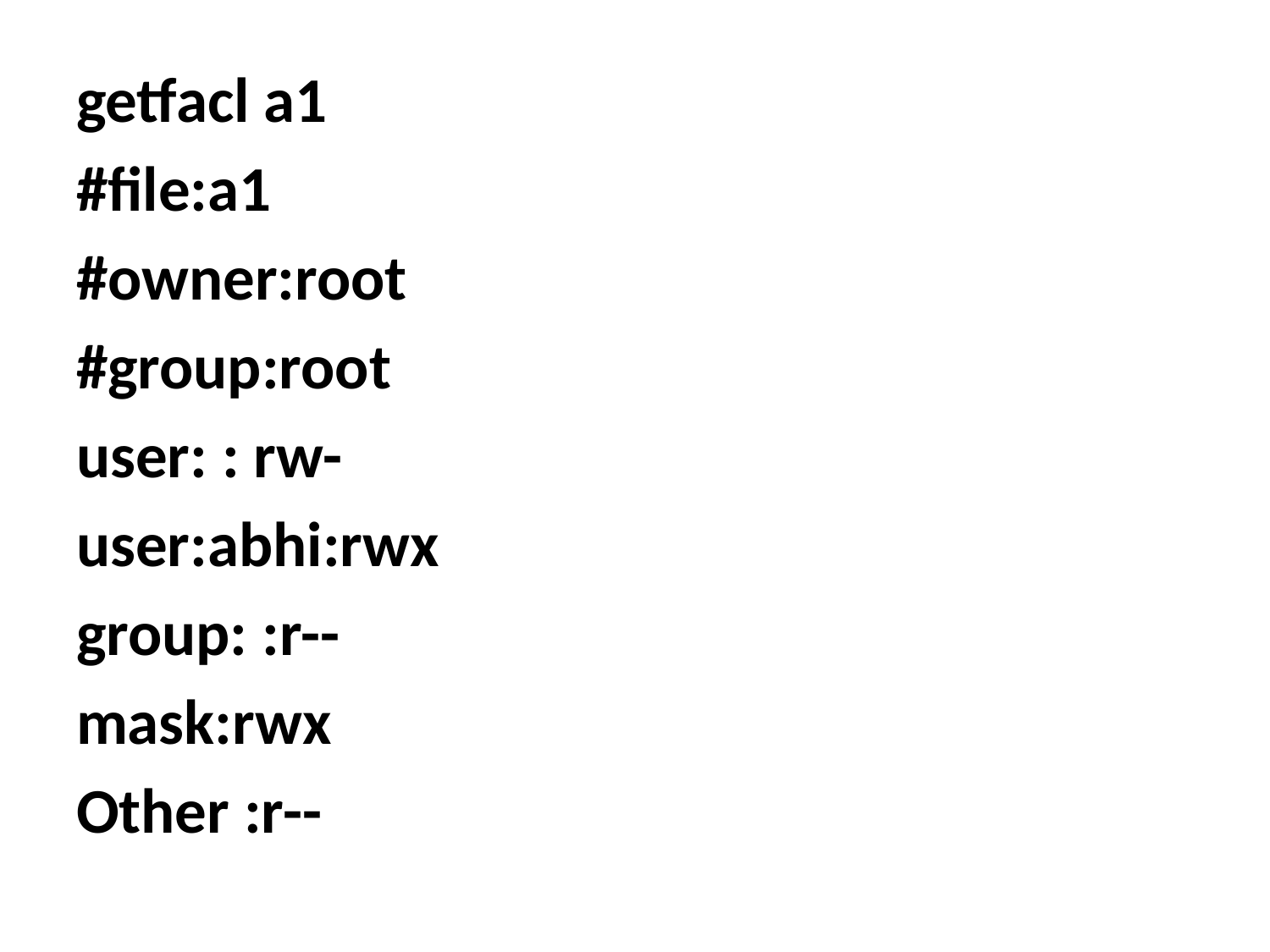

getfacl a1
#file:a1
#owner:root
#group:root
user: : rw-
user:abhi:rwx
group: :r--
mask:rwx
Other :r--